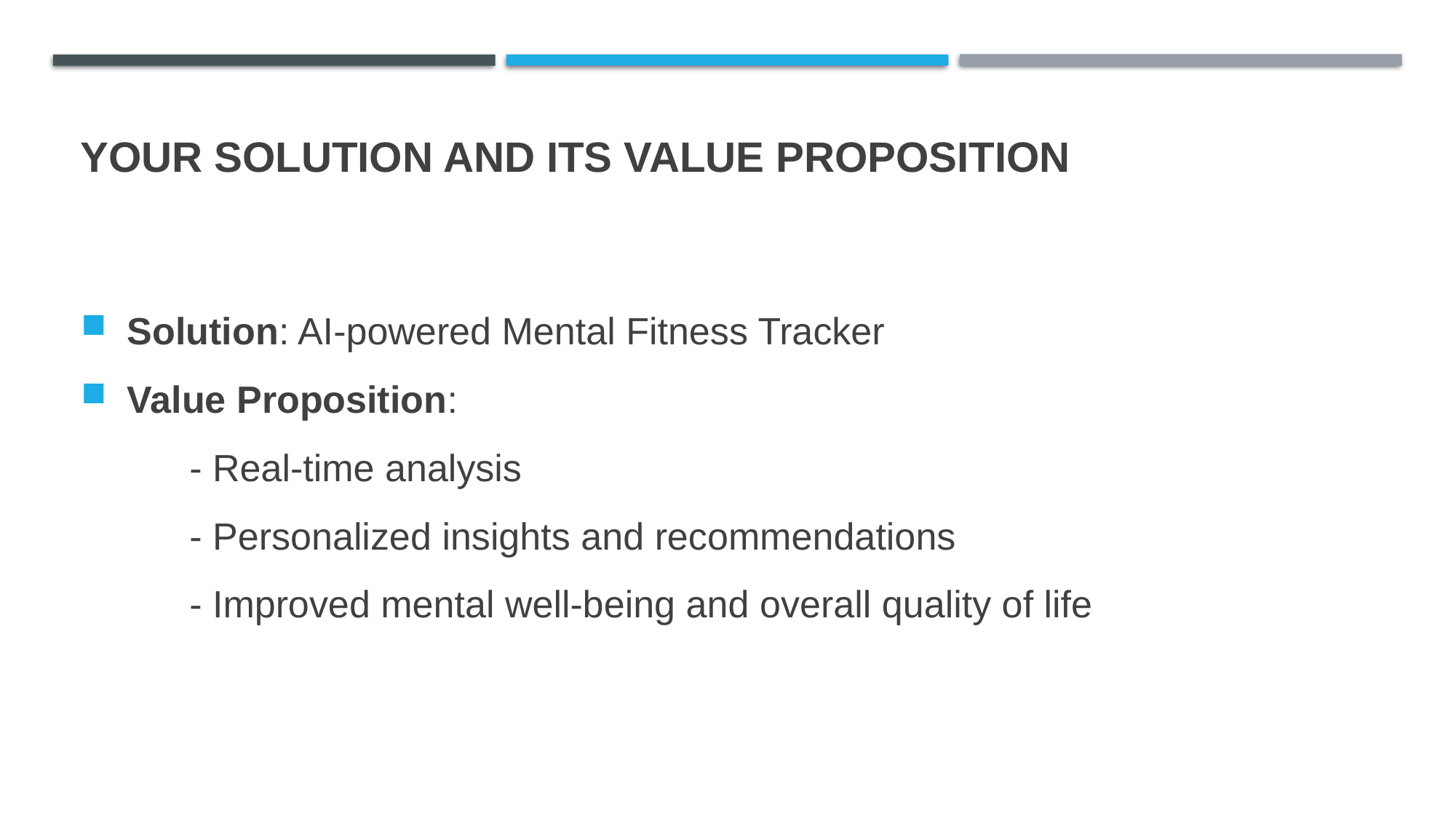

# YOUR SOLUTION AND ITS VALUE PROPOSITION
 Solution: AI-powered Mental Fitness Tracker
 Value Proposition:
	- Real-time analysis
	- Personalized insights and recommendations
	- Improved mental well-being and overall quality of life